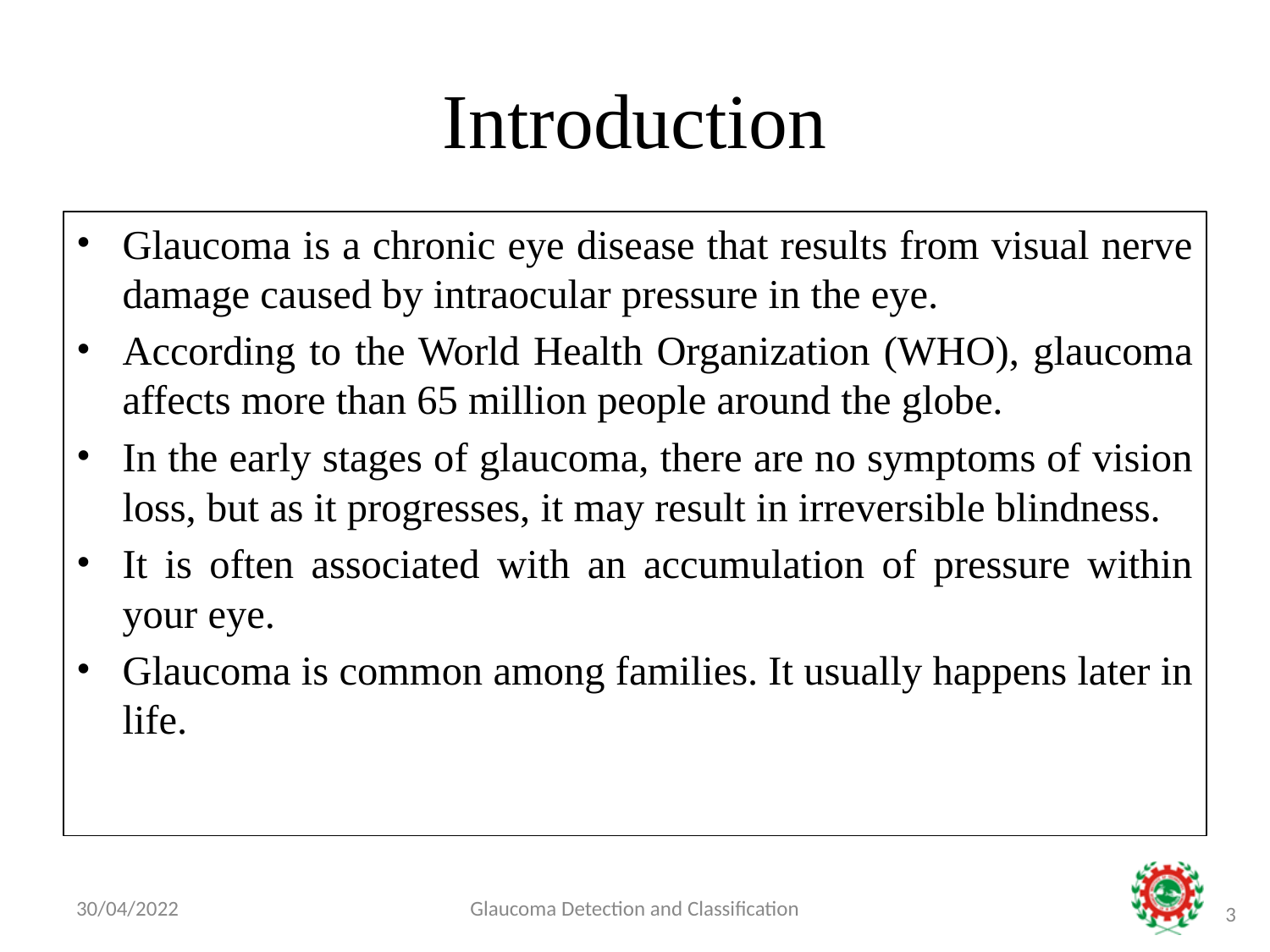

# Introduction
Glaucoma is a chronic eye disease that results from visual nerve damage caused by intraocular pressure in the eye.
According to the World Health Organization (WHO), glaucoma affects more than 65 million people around the globe.
In the early stages of glaucoma, there are no symptoms of vision loss, but as it progresses, it may result in irreversible blindness.
It is often associated with an accumulation of pressure within your eye.
Glaucoma is common among families. It usually happens later in life.

30/04/2022
Glaucoma Detection and Classification
3